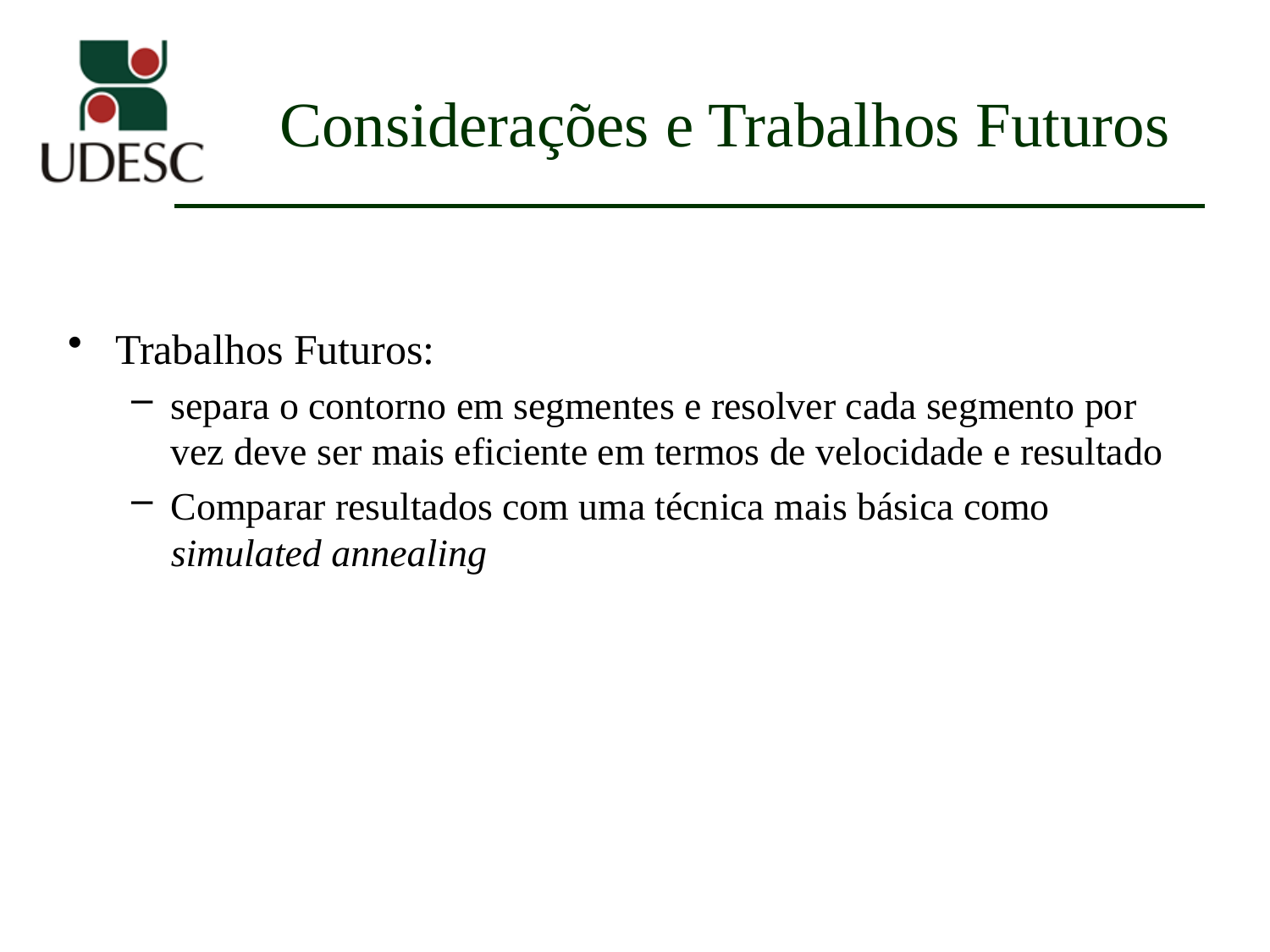

# Considerações e Trabalhos Futuros

Trabalhos Futuros:
separa o contorno em segmentes e resolver cada segmento por vez deve ser mais eficiente em termos de velocidade e resultado
Comparar resultados com uma técnica mais básica como simulated annealing